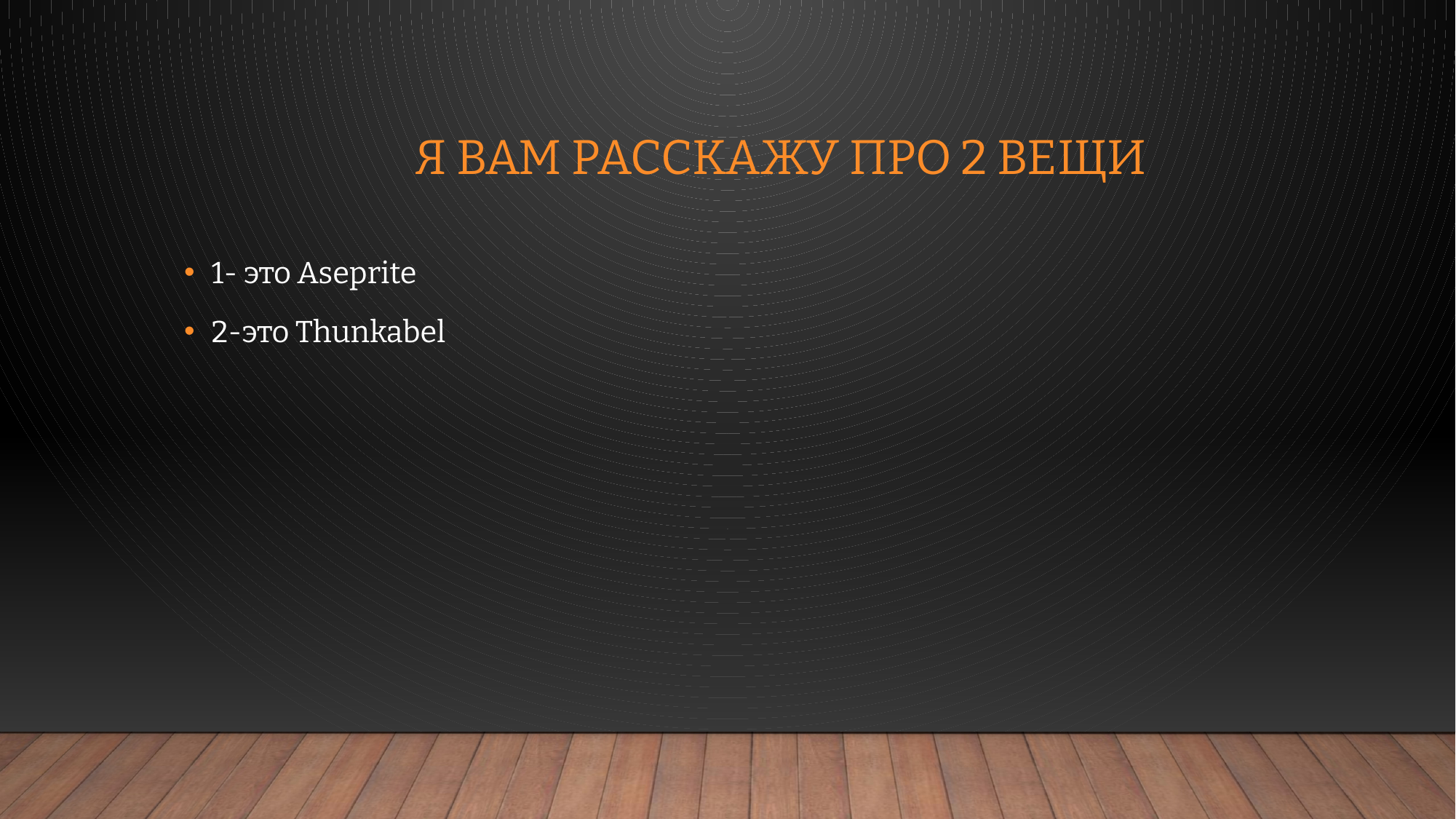

# Я вам расскажу про 2 вещи
1- это Aseprite
2-это Thunkabel